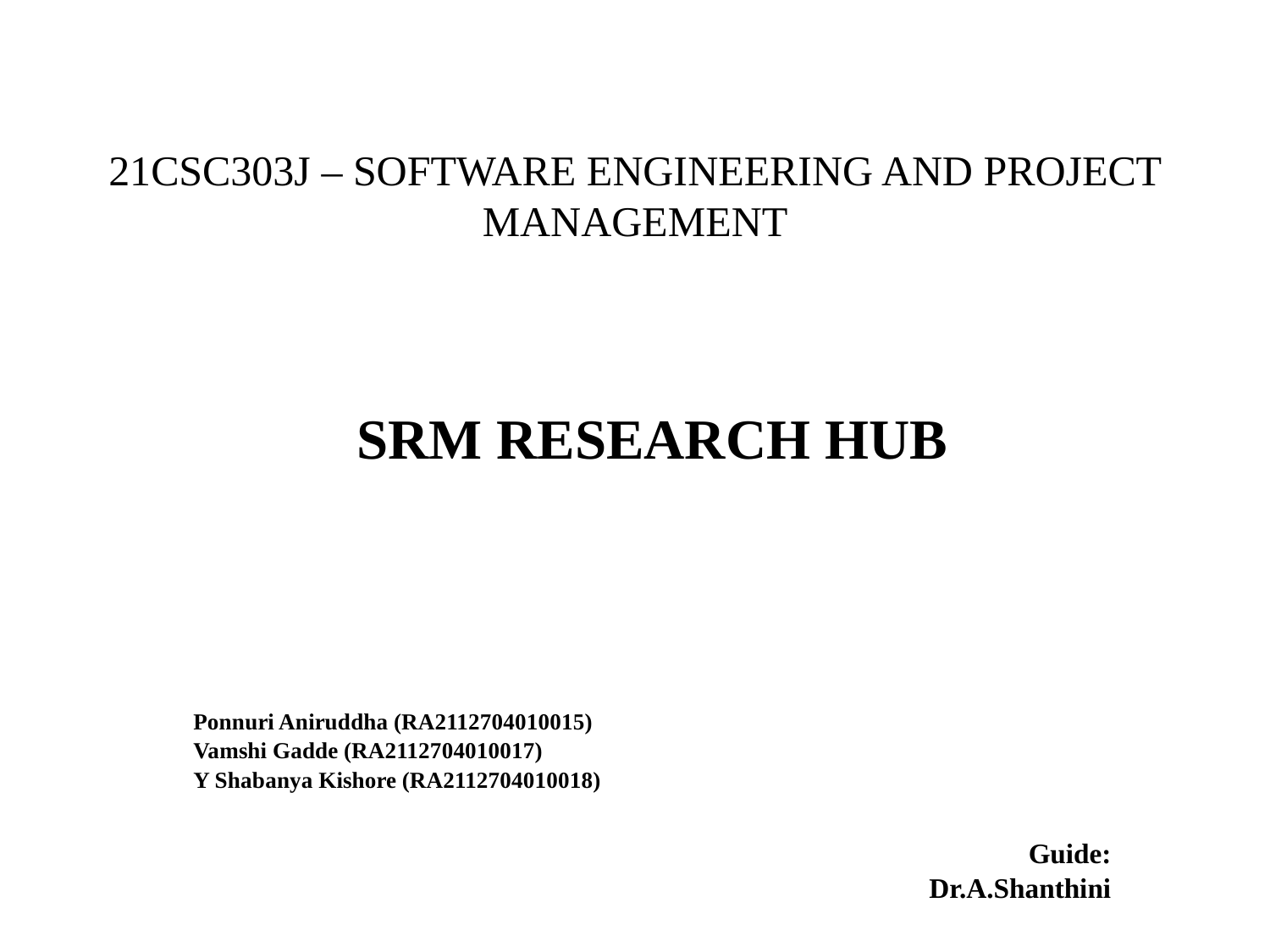

# 21CSC303J – SOFTWARE ENGINEERING AND PROJECT MANAGEMENT
SRM RESEARCH HUB
Ponnuri Aniruddha (RA2112704010015)
Vamshi Gadde (RA2112704010017)
Y Shabanya Kishore (RA2112704010018)

Guide:
Dr.A.Shanthini